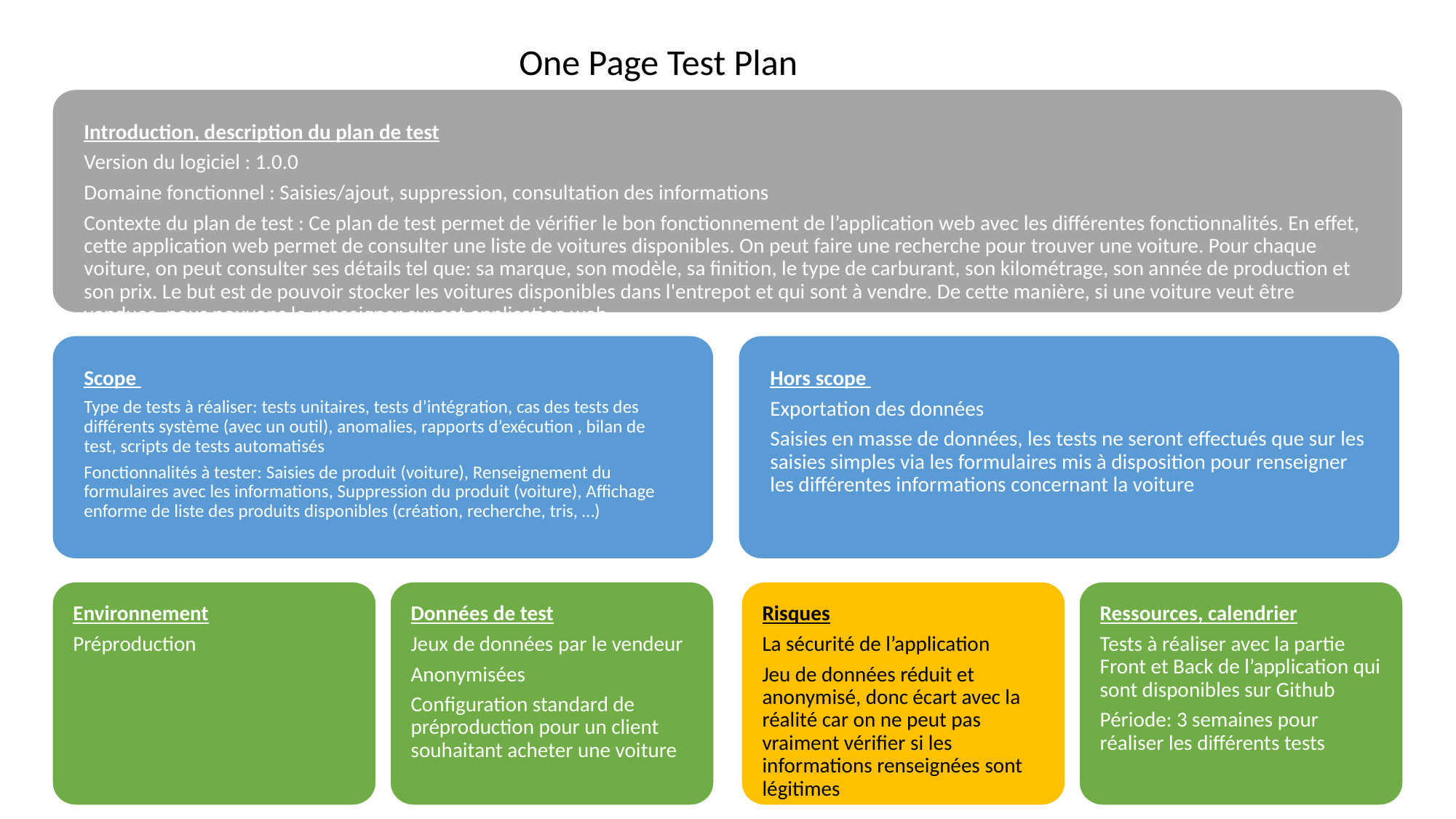

One Page Test Plan
Introduction, description du plan de test
Version du logiciel : 1.0.0
Domaine fonctionnel : Saisies/ajout, suppression, consultation des informations
Contexte du plan de test : Ce plan de test permet de vérifier le bon fonctionnement de l’application web avec les différentes fonctionnalités. En effet, cette application web permet de consulter une liste de voitures disponibles. On peut faire une recherche pour trouver une voiture. Pour chaque voiture, on peut consulter ses détails tel que: sa marque, son modèle, sa finition, le type de carburant, son kilométrage, son année de production et son prix. Le but est de pouvoir stocker les voitures disponibles dans l'entrepot et qui sont à vendre. De cette manière, si une voiture veut être vendues, nous pouvons le renseigner sur cet application web.
On peut également ajouter une voiture avec les détails mentionnés auparavant renseignés ou bien supprimer une voiture de la liste.
Le but est de pouvoir stocker les voitures qui sont à vendre. De cette manière, si l'on souhaite vendre notre voiture, nous pouvons le renseigner sur cet application web.
Scope
Type de tests à réaliser: tests unitaires, tests d’intégration, cas des tests des différents système (avec un outil), anomalies, rapports d’exécution , bilan de test, scripts de tests automatisés
Fonctionnalités à tester: Saisies de produit (voiture), Renseignement du formulaires avec les informations, Suppression du produit (voiture), Affichage enforme de liste des produits disponibles (création, recherche, tris, …)

Hors scope
Exportation des données
Saisies en masse de données, les tests ne seront effectués que sur les saisies simples via les formulaires mis à disposition pour renseigner les différentes informations concernant la voiture

Environnement
Préproduction
Données de test
Jeux de données par le vendeur
Anonymisées
Configuration standard de préproduction pour un client souhaitant acheter une voiture
Risques
La sécurité de l’application
Jeu de données réduit et anonymisé, donc écart avec la réalité car on ne peut pas vraiment vérifier si les informations renseignées sont légitimes
Ressources, calendrier
Tests à réaliser avec la partie Front et Back de l’application qui sont disponibles sur Github
Période: 3 semaines pour réaliser les différents tests